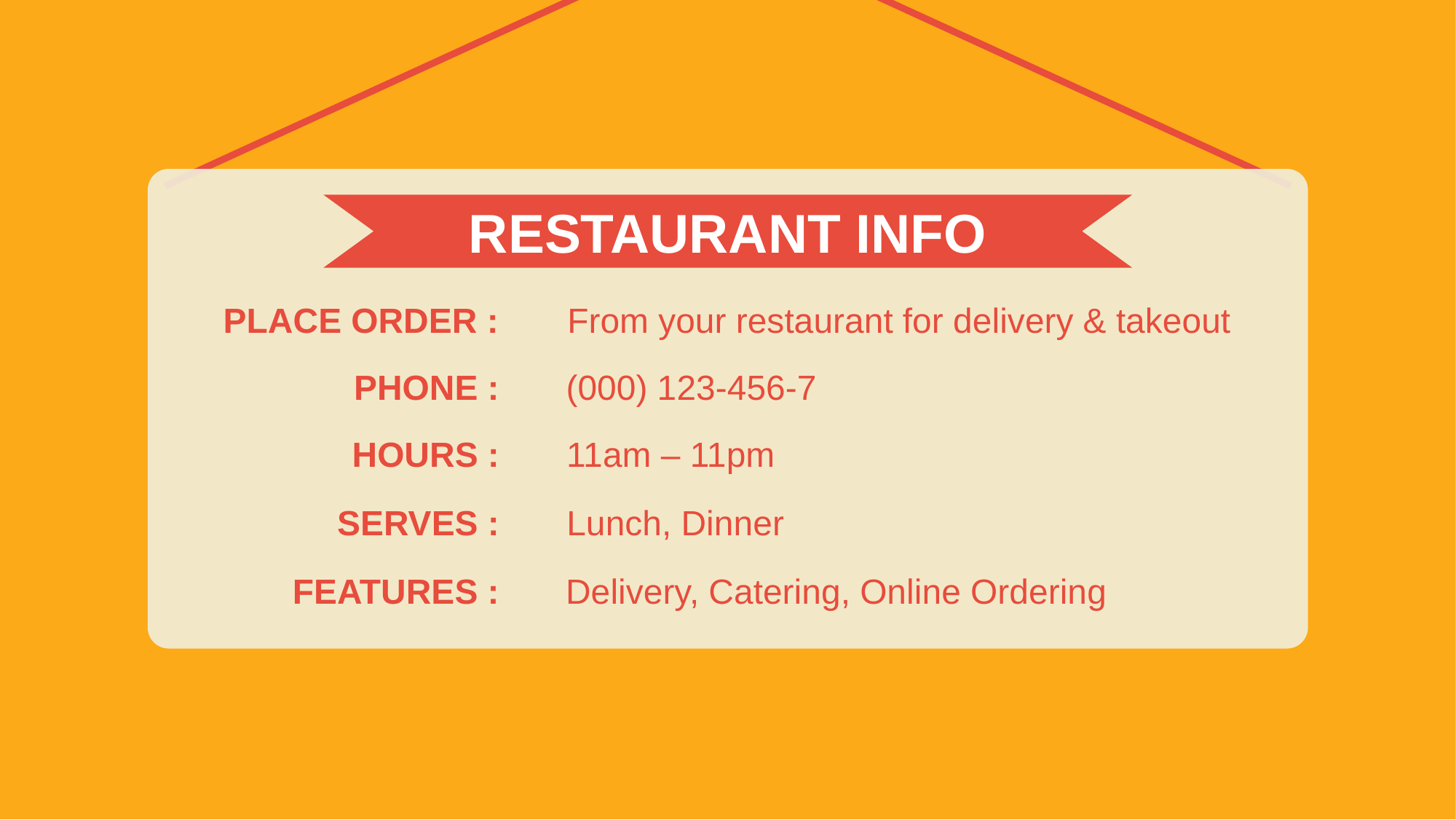

RESTAURANT INFO
PLACE ORDER :
From your restaurant for delivery & takeout
PHONE :
(000) 123-456-7
HOURS :
11am – 11pm
SERVES :
Lunch, Dinner
FEATURES :
Delivery, Catering, Online Ordering